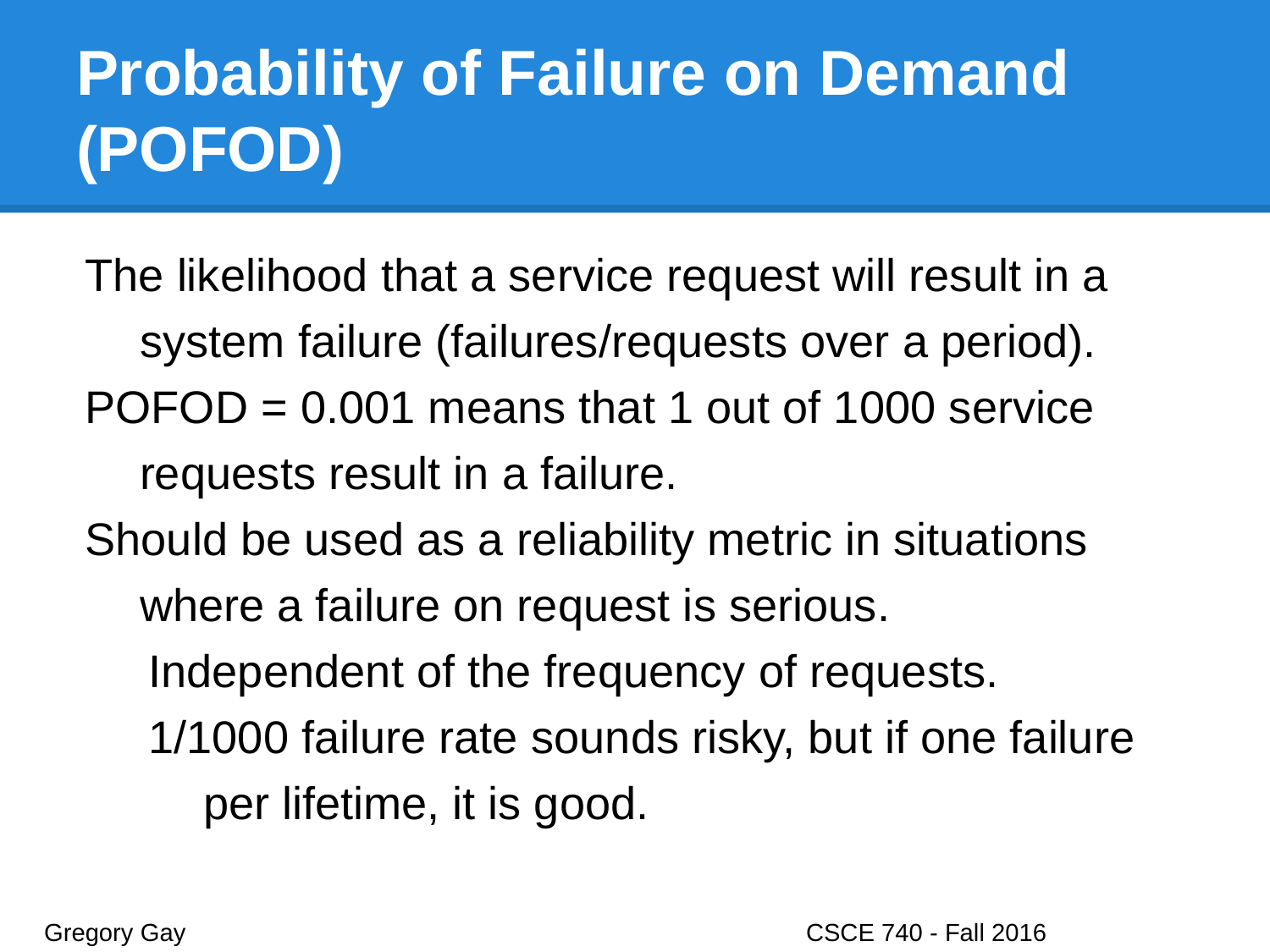

# Probability of Failure on Demand (POFOD)
The likelihood that a service request will result in a system failure (failures/requests over a period).
POFOD = 0.001 means that 1 out of 1000 service requests result in a failure.
Should be used as a reliability metric in situations where a failure on request is serious.
Independent of the frequency of requests.
1/1000 failure rate sounds risky, but if one failure per lifetime, it is good.
Gregory Gay					CSCE 740 - Fall 2016								23